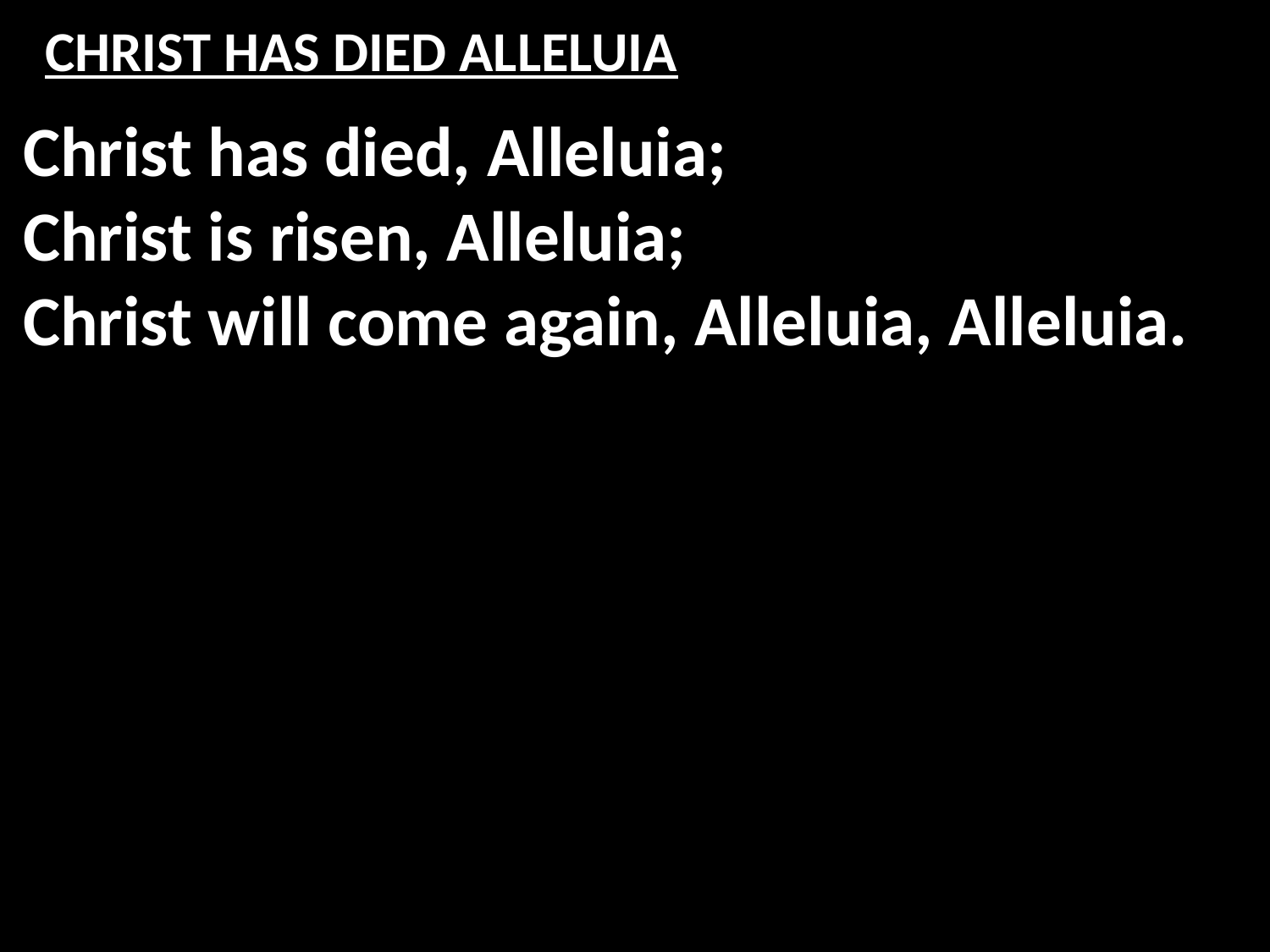

# CHRIST HAS DIED ALLELUIA
Christ has died, Alleluia;
Christ is risen, Alleluia;
Christ will come again, Alleluia, Alleluia.